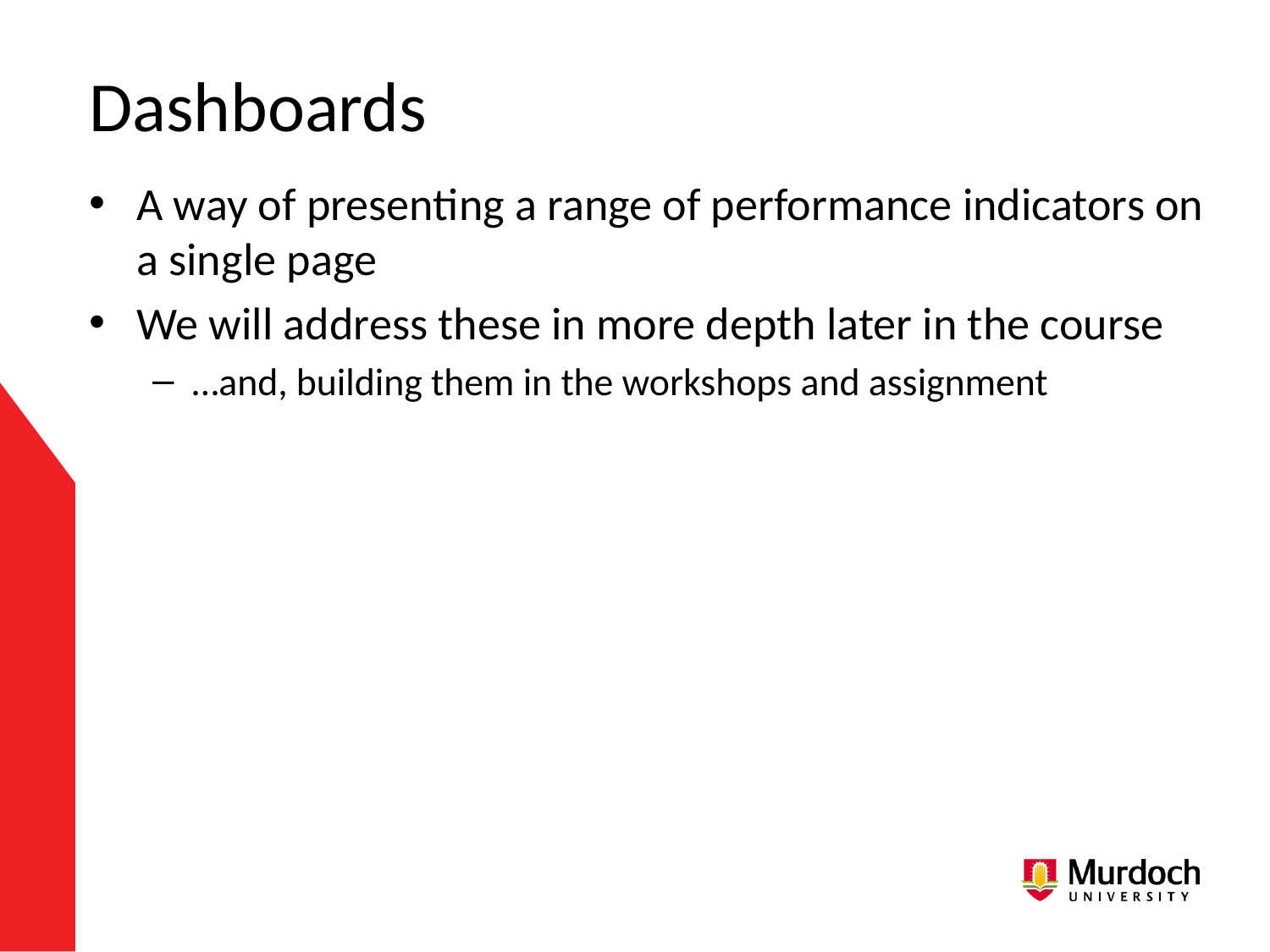

# Dashboards
A way of presenting a range of performance indicators on a single page
We will address these in more depth later in the course
…and, building them in the workshops and assignment